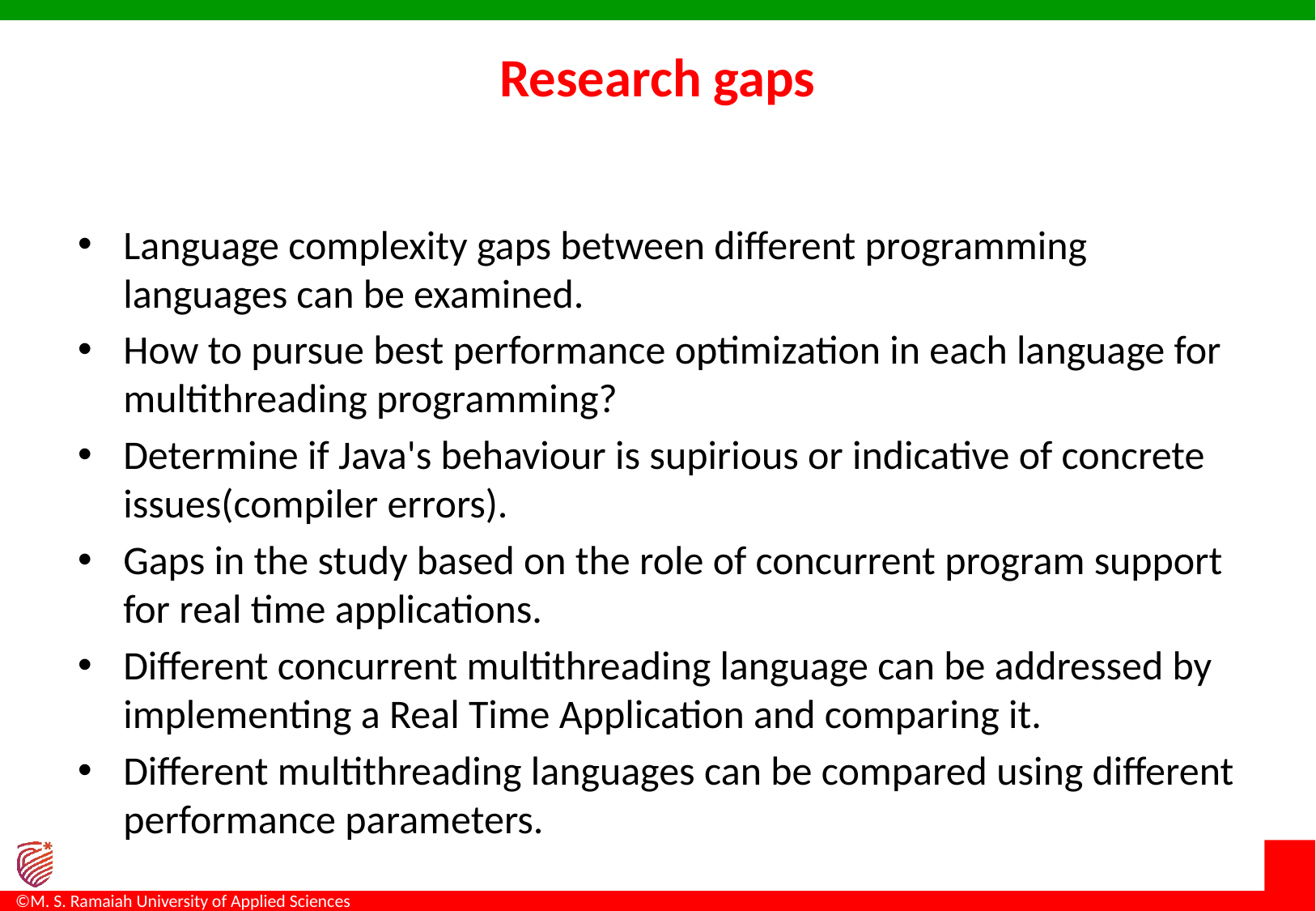

# Research gaps
Language complexity gaps between different programming languages can be examined.
How to pursue best performance optimization in each language for multithreading programming?
Determine if Java's behaviour is supirious or indicative of concrete issues(compiler errors).
Gaps in the study based on the role of concurrent program support for real time applications.
Different concurrent multithreading language can be addressed by implementing a Real Time Application and comparing it.
Different multithreading languages can be compared using different performance parameters.